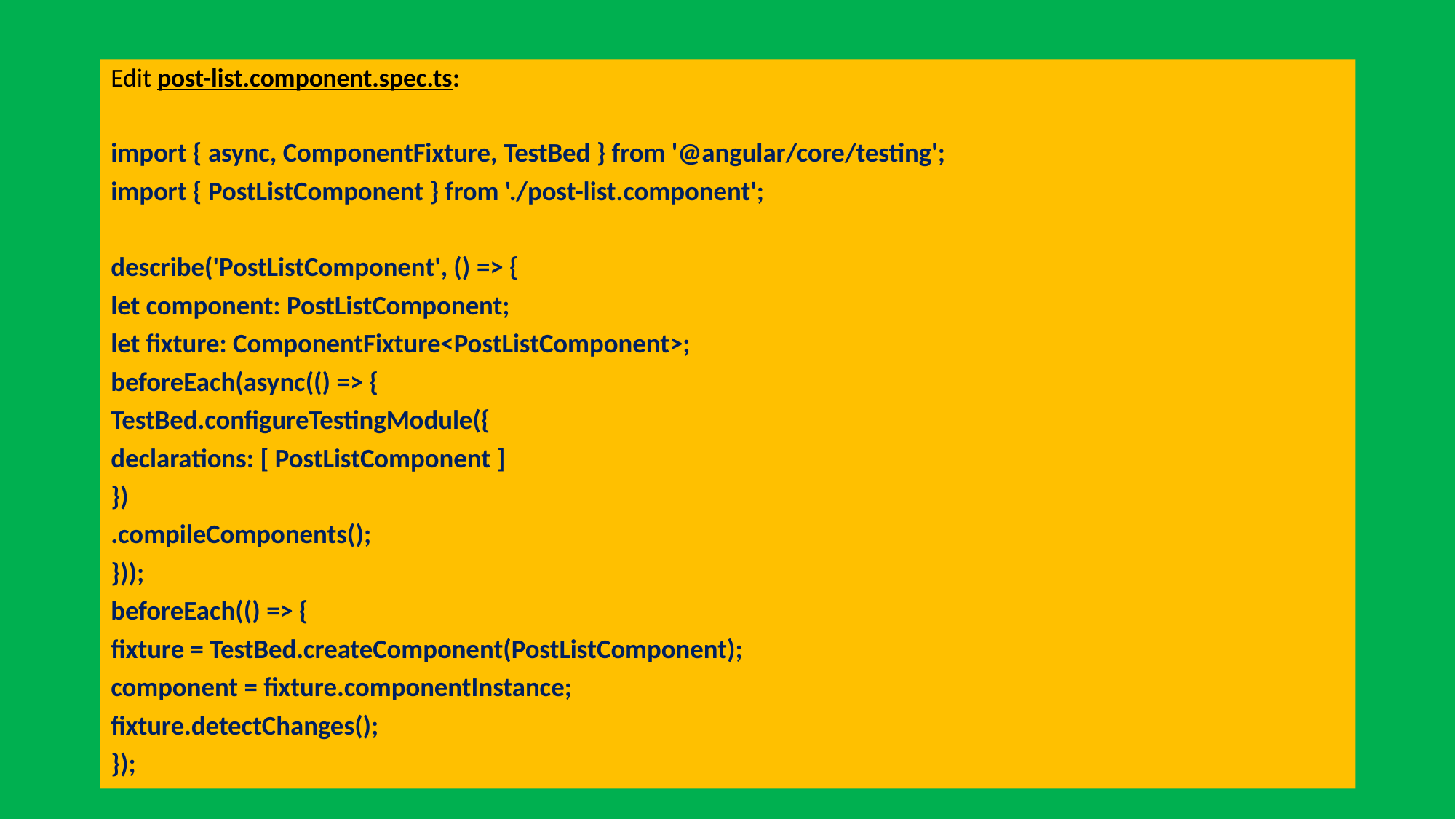

Edit post-list.component.spec.ts:

import { async, ComponentFixture, TestBed } from '@angular/core/testing';
import { PostListComponent } from './post-list.component';

describe('PostListComponent', () => {
let component: PostListComponent;
let fixture: ComponentFixture<PostListComponent>;
beforeEach(async(() => {
TestBed.configureTestingModule({
declarations: [ PostListComponent ]
})
.compileComponents();
}));
beforeEach(() => {
fixture = TestBed.createComponent(PostListComponent);
component = fixture.componentInstance;
fixture.detectChanges();
});